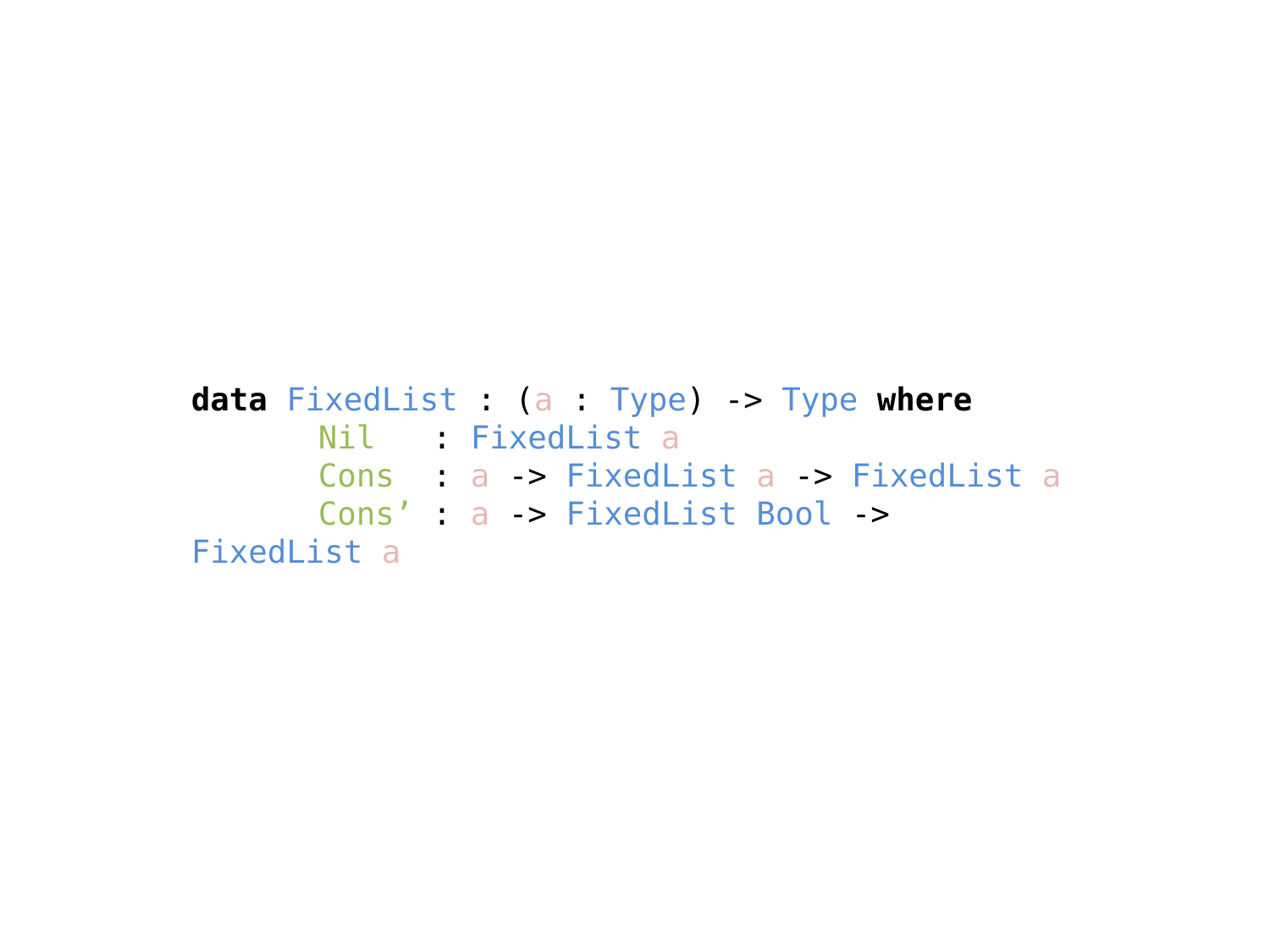

data FixedList : (a : Type) -> Type where
	Nil   : FixedList a
	Cons  : a -> FixedList a -> FixedList a
	Cons’ : a -> FixedList Bool -> FixedList a